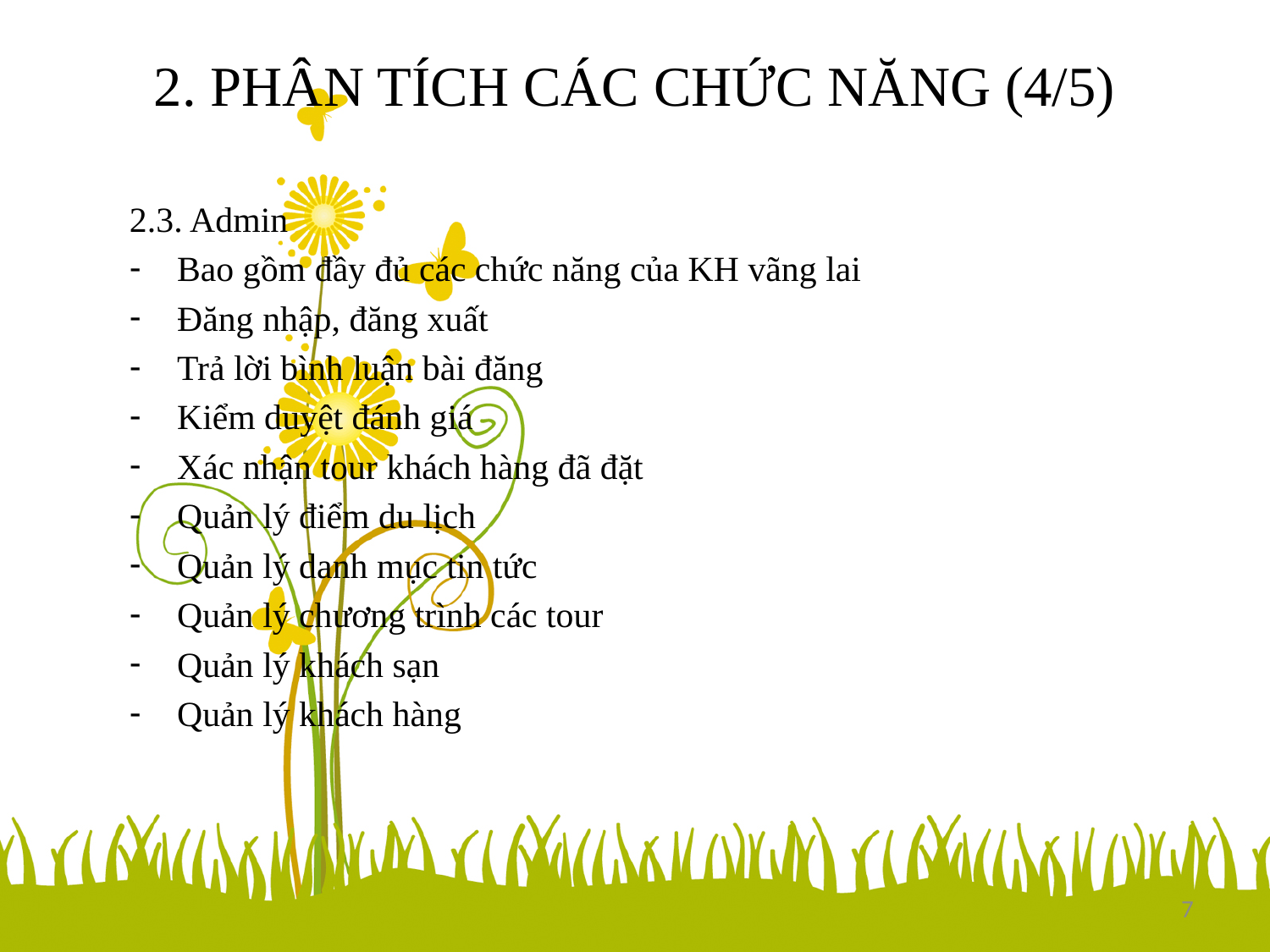

# 2. PHÂN TÍCH CÁC CHỨC NĂNG (4/5)
2.3. Admin
Bao gồm đầy đủ các chức năng của KH vãng lai
Đăng nhập, đăng xuất
Trả lời bình luận bài đăng
Kiểm duyệt đánh giá
Xác nhận tour khách hàng đã đặt
Quản lý điểm du lịch
Quản lý danh mục tin tức
Quản lý chương trình các tour
Quản lý khách sạn
Quản lý khách hàng

7